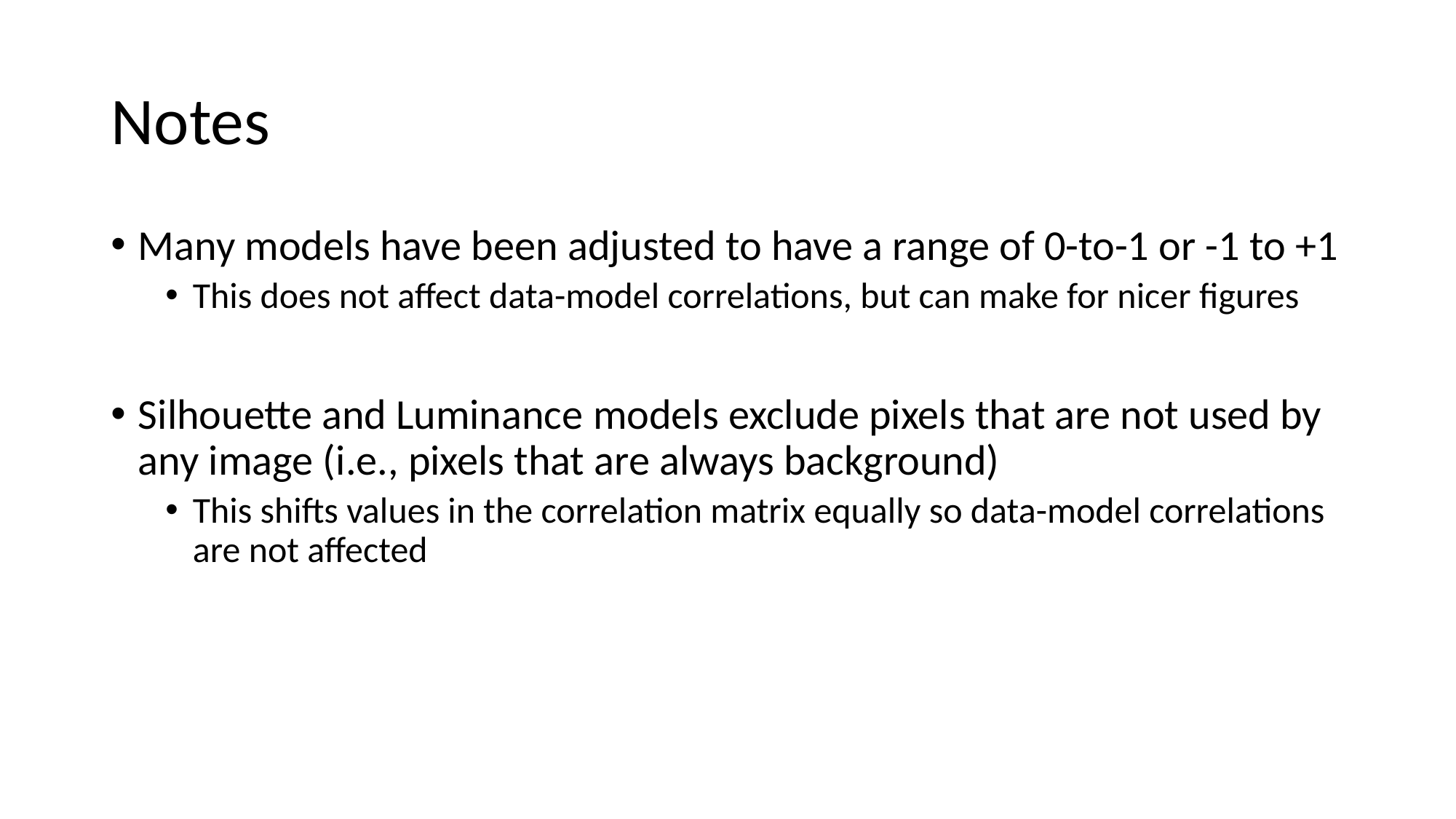

# Notes
Many models have been adjusted to have a range of 0-to-1 or -1 to +1
This does not affect data-model correlations, but can make for nicer figures

Silhouette and Luminance models exclude pixels that are not used by any image (i.e., pixels that are always background)
This shifts values in the correlation matrix equally so data-model correlations are not affected